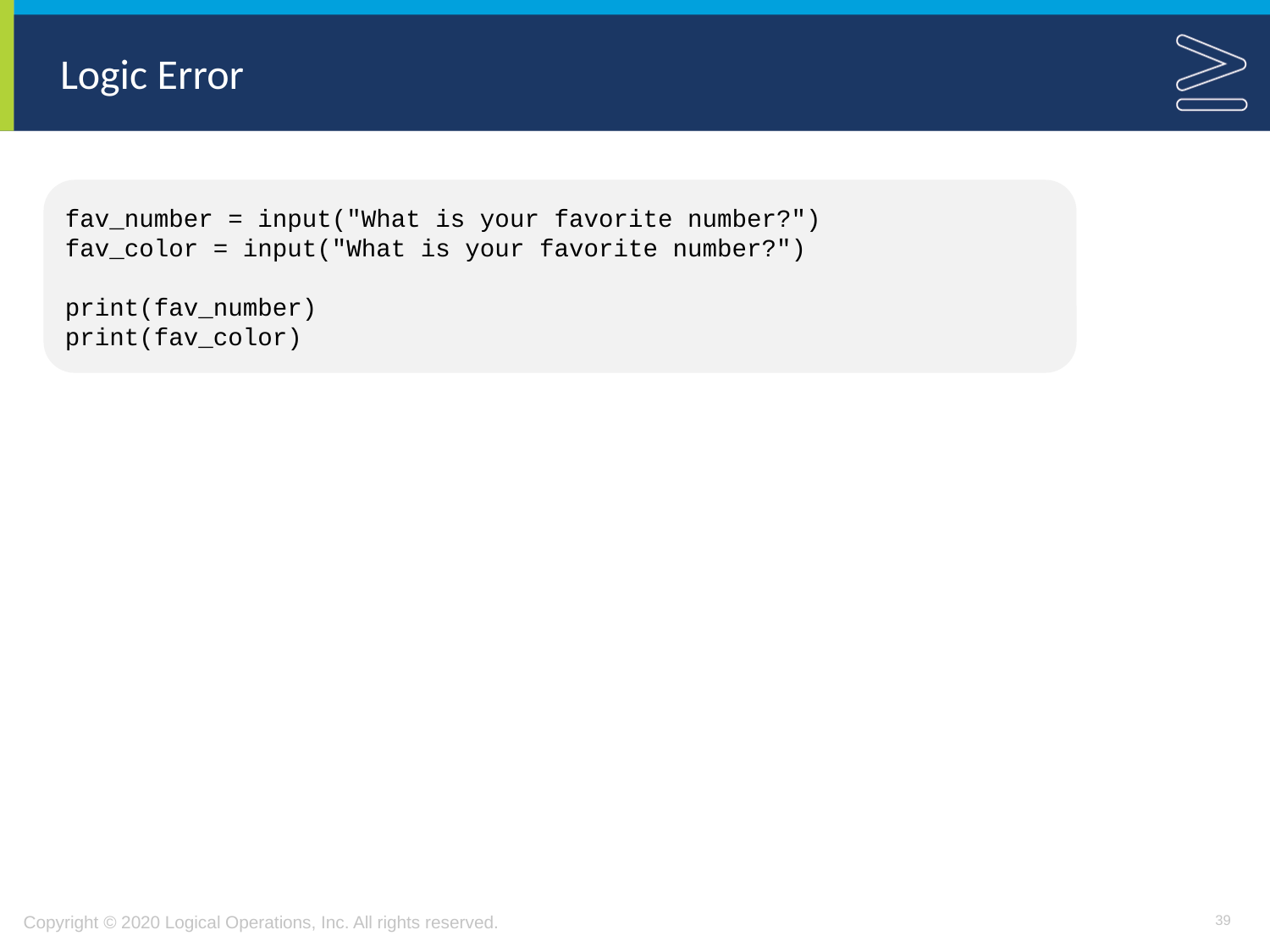

# Logic Error
fav_number = input("What is your favorite number?")
fav_color = input("What is your favorite number?")

print(fav_number)
print(fav_color)
39